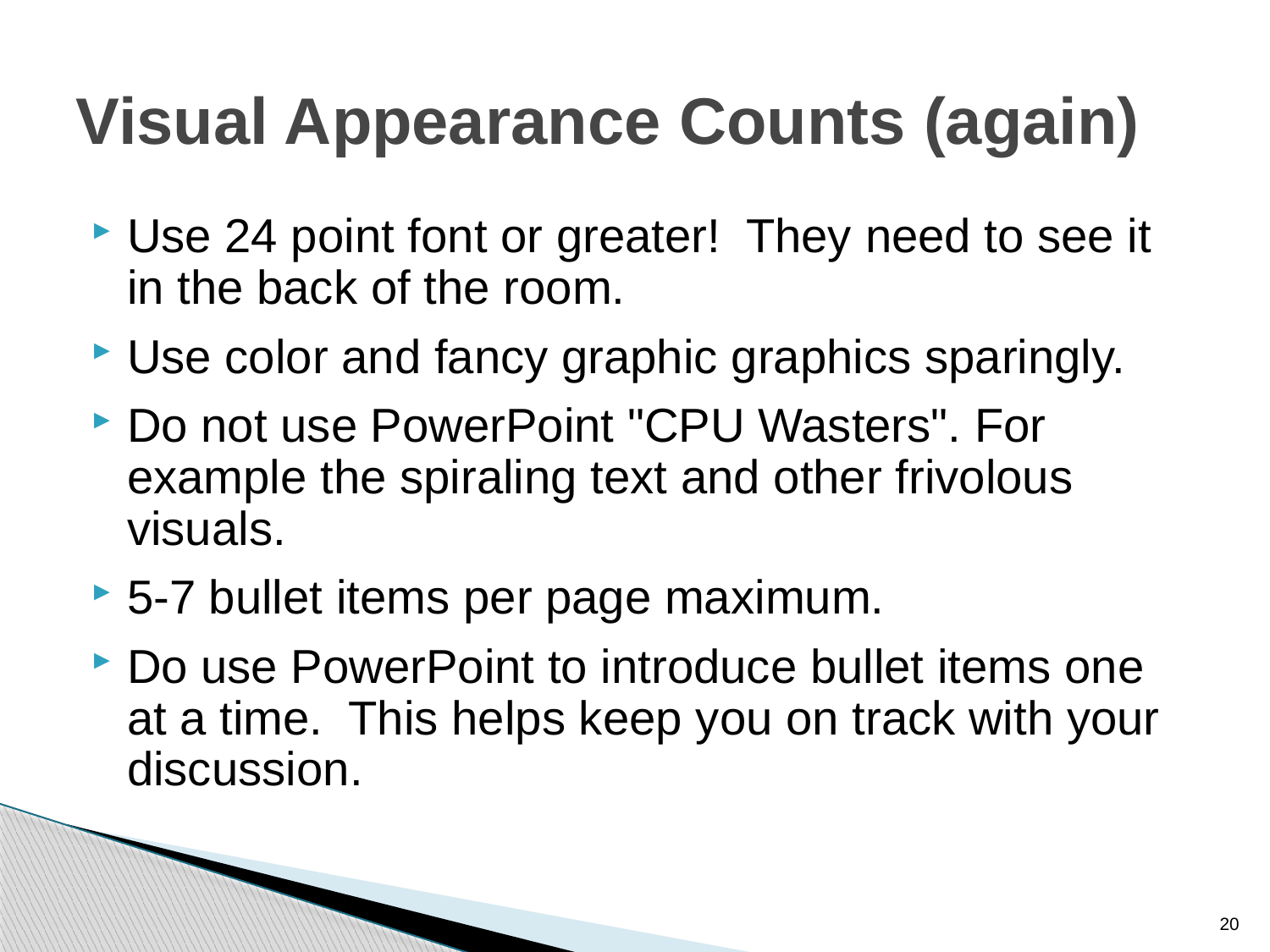

# Visual Appearance Counts (again)
Use 24 point font or greater!  They need to see it in the back of the room.
Use color and fancy graphic graphics sparingly.
Do not use PowerPoint "CPU Wasters". For example the spiraling text and other frivolous visuals.
5-7 bullet items per page maximum.
Do use PowerPoint to introduce bullet items one at a time.  This helps keep you on track with your discussion.

20